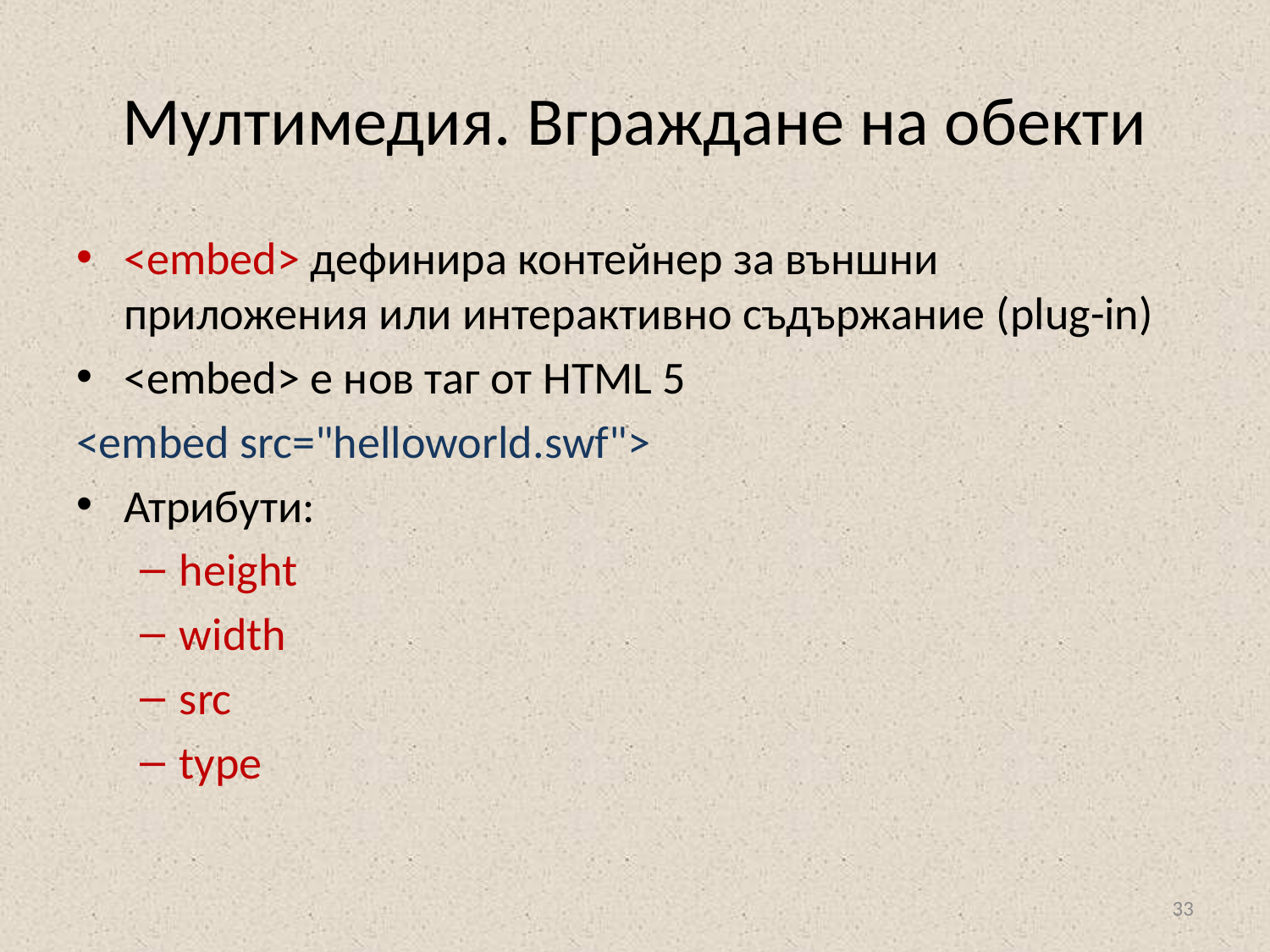

# Мултимедия. Вграждане на обекти
<embed> дефинира контейнер за външни приложения или интерактивно съдържание (plug-in)
<embed> е нов таг от HTML 5
<embed src="helloworld.swf">
Атрибути:
height
width
src
type

33